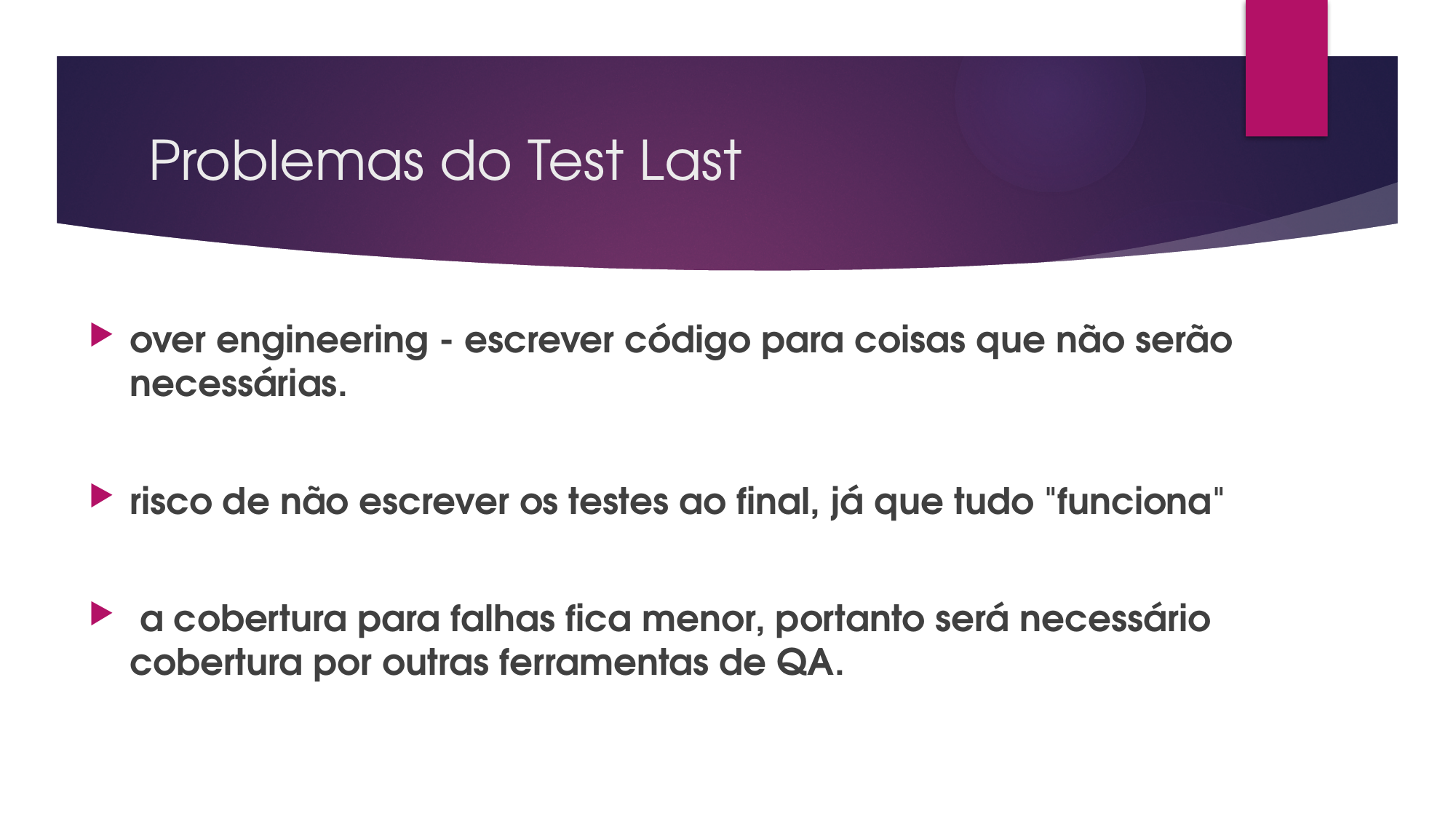

# Problemas do Test Last
over engineering - escrever código para coisas que não serão necessárias.

risco de não escrever os testes ao final, já que tudo "funciona"

 a cobertura para falhas fica menor, portanto será necessário cobertura por outras ferramentas de QA.